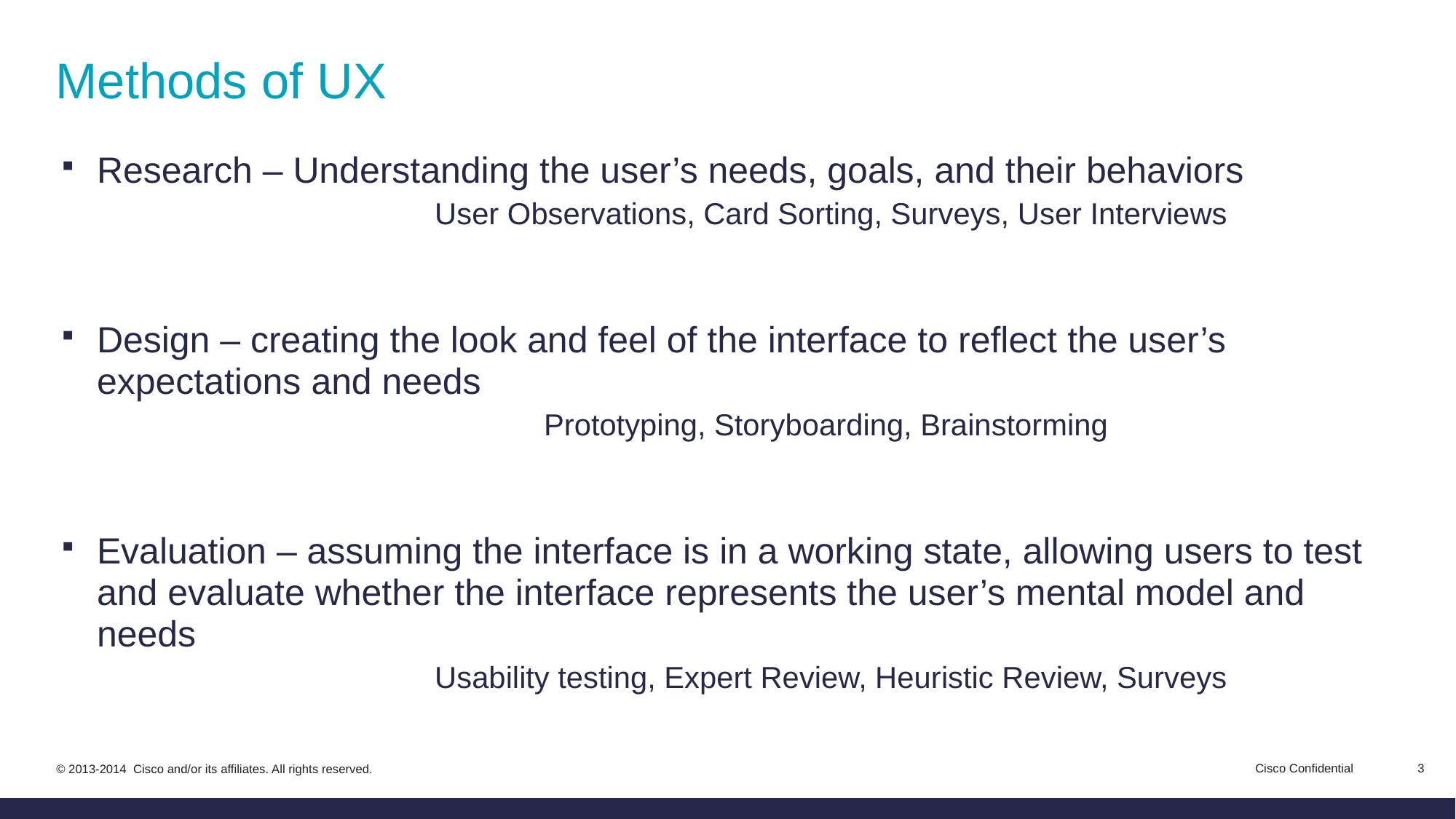

# Methods of UX
Research – Understanding the user’s needs, goals, and their behaviors      			 User Observations, Card Sorting, Surveys, User Interviews

Design – creating the look and feel of the interface to reflect the user’s expectations and needs                                                                         				  	 Prototyping, Storyboarding, Brainstorming

Evaluation – assuming the interface is in a working state, allowing users to test and evaluate whether the interface represents the user’s mental model and needs                                                                                                             			 Usability testing, Expert Review, Heuristic Review, Surveys